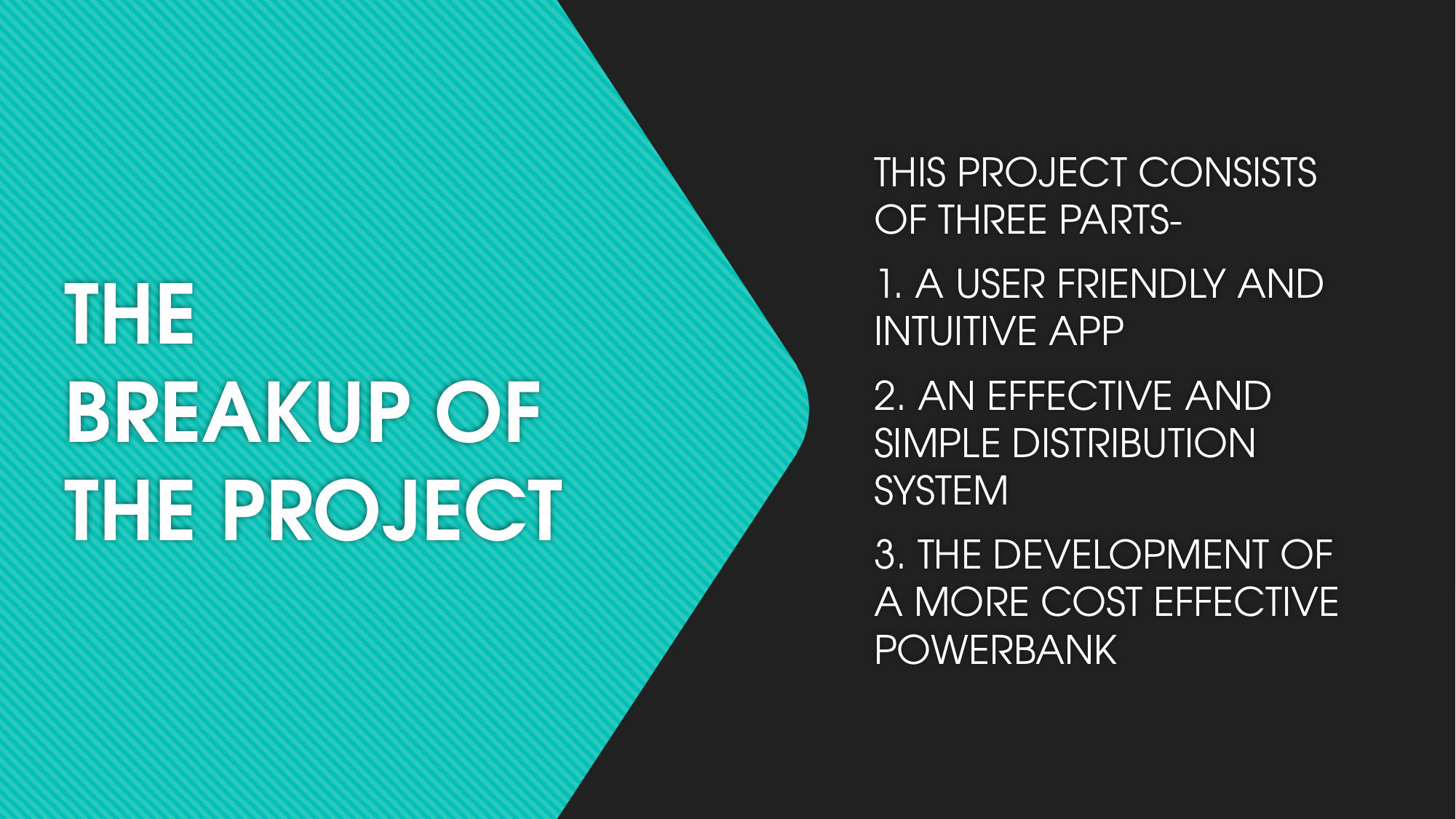

# THE BREAKUP OF THE PROJECT
THIS PROJECT CONSISTS OF THREE PARTS-
1. A USER FRIENDLY AND INTUITIVE APP
2. AN EFFECTIVE AND SIMPLE DISTRIBUTION SYSTEM
3. THE DEVELOPMENT OF A MORE COST EFFECTIVE POWERBANK